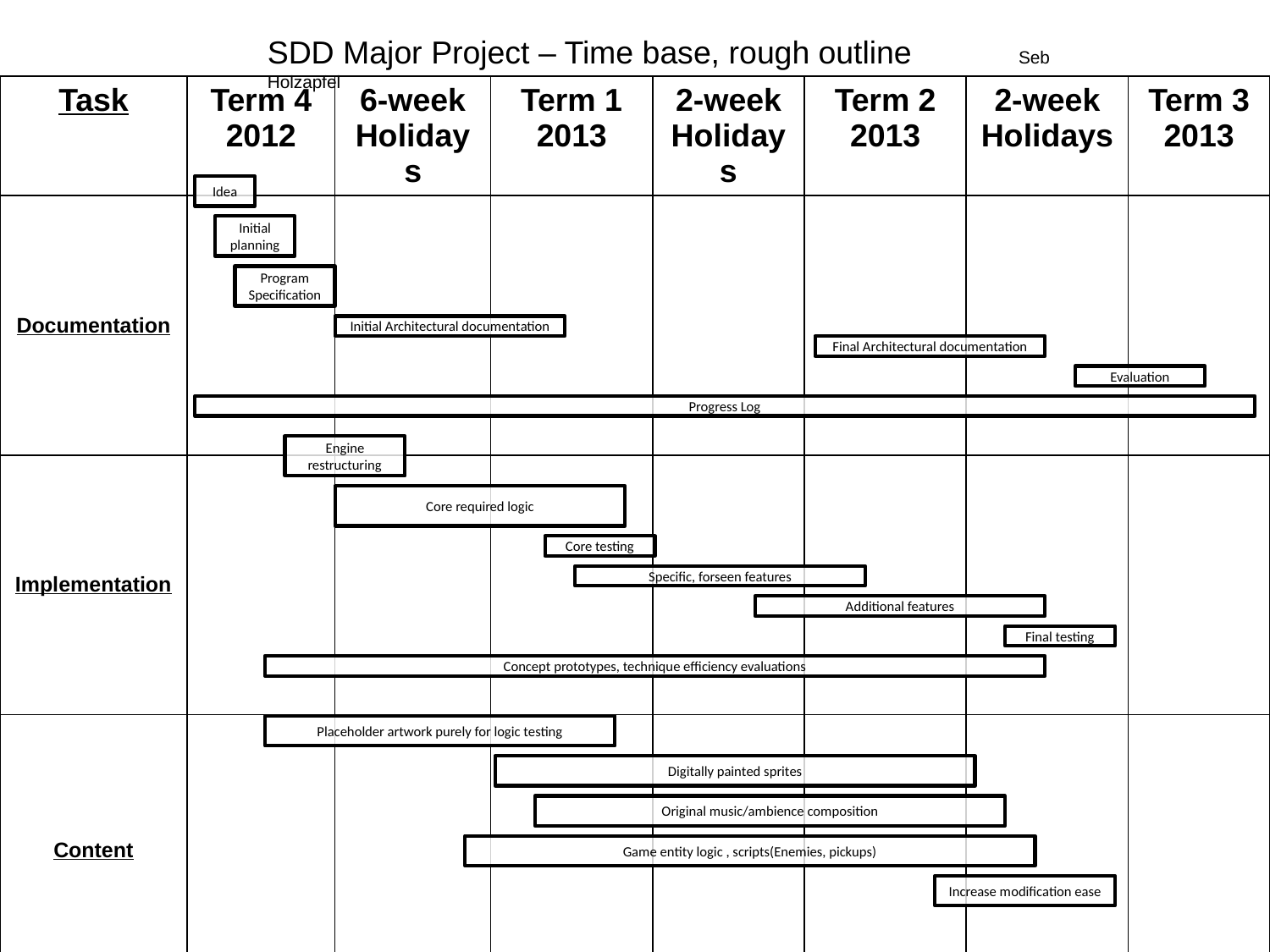

SDD Major Project – Time base, rough outline            Seb Holzapfel
| Task | Term 4 2012 | 6-week Holidays | Term 1 2013 | 2-week Holidays | Term 2 2013 | 2-week Holidays | Term 3 2013 |
| --- | --- | --- | --- | --- | --- | --- | --- |
| Documentation |  |  |  |  |  |  |  |
| Implementation |  |  |  |  |  |  |  |
| Content |  |  |  |  |  |  |  |
Idea
Initial planning
Program Specification
Initial Architectural documentation
Final Architectural documentation
Evaluation
Progress Log
Engine restructuring
Core required logic
Core testing
Specific, forseen features
Additional features
Final testing
Concept prototypes, technique efficiency evaluations
Placeholder artwork purely for logic testing
Digitally painted sprites
Original music/ambience composition
Game entity logic , scripts(Enemies, pickups)
Increase modification ease